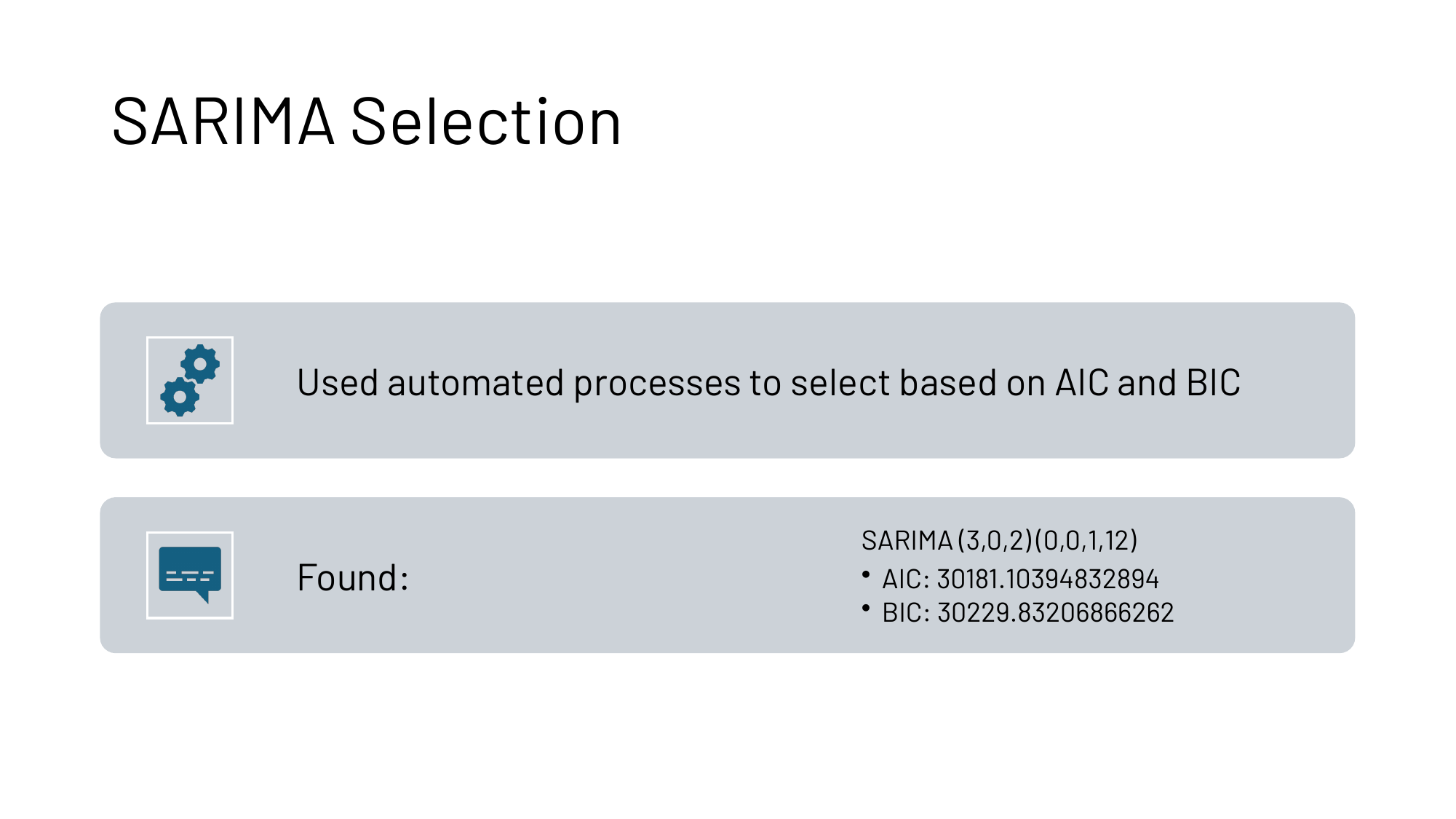

# SARIMA Selection
Used automated processes to select based on AIC and BIC
Found:
SARIMA (3,0,2) (0,0,1,12)
AIC: 30181.10394832894
BIC: 30229.83206866262